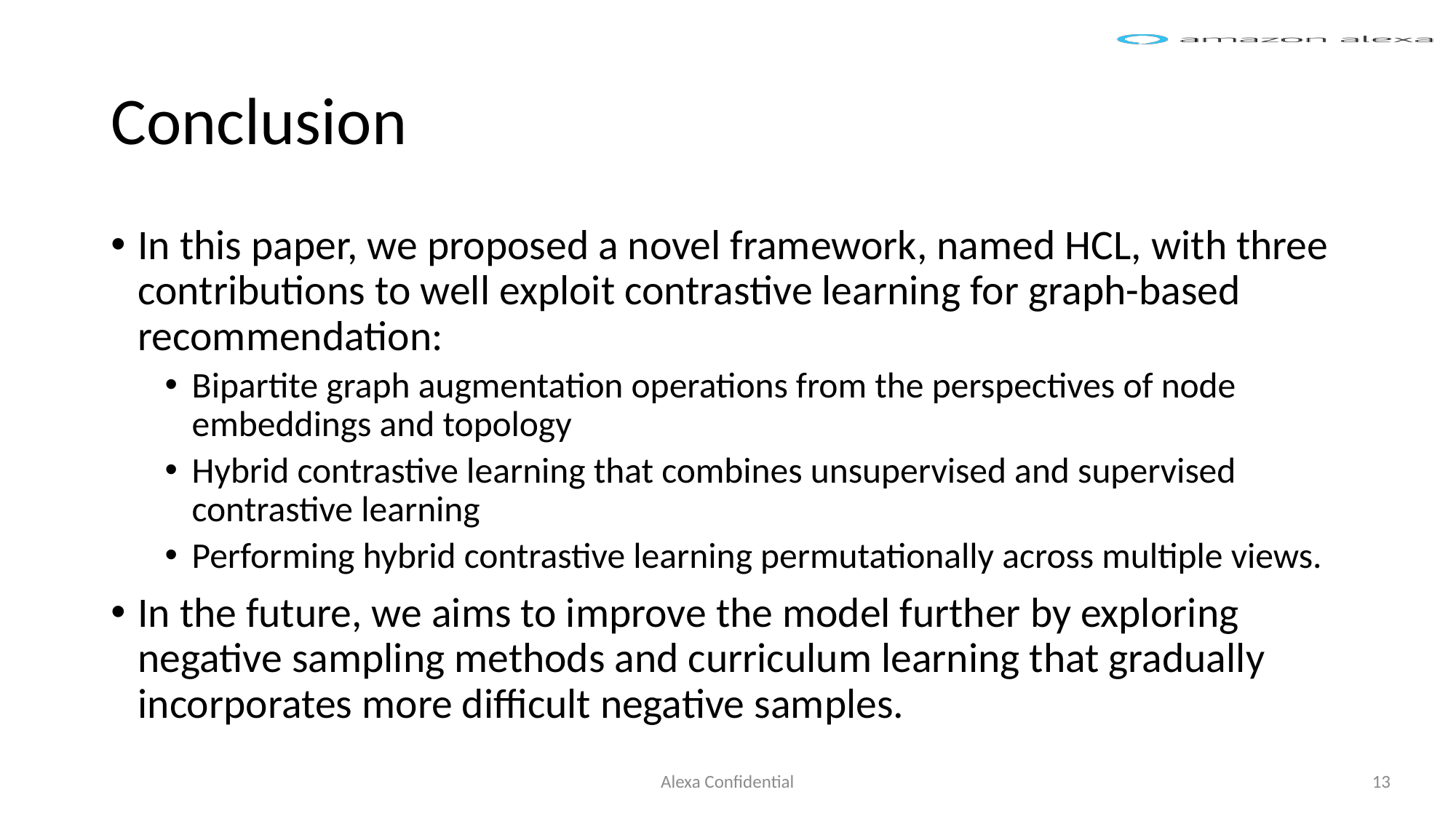

# Conclusion
In this paper, we proposed a novel framework, named HCL, with three contributions to well exploit contrastive learning for graph-based recommendation:
Bipartite graph augmentation operations from the perspectives of node embeddings and topology
Hybrid contrastive learning that combines unsupervised and supervised contrastive learning
Performing hybrid contrastive learning permutationally across multiple views.
In the future, we aims to improve the model further by exploring negative sampling methods and curriculum learning that gradually incorporates more difficult negative samples.
Alexa Confidential
13